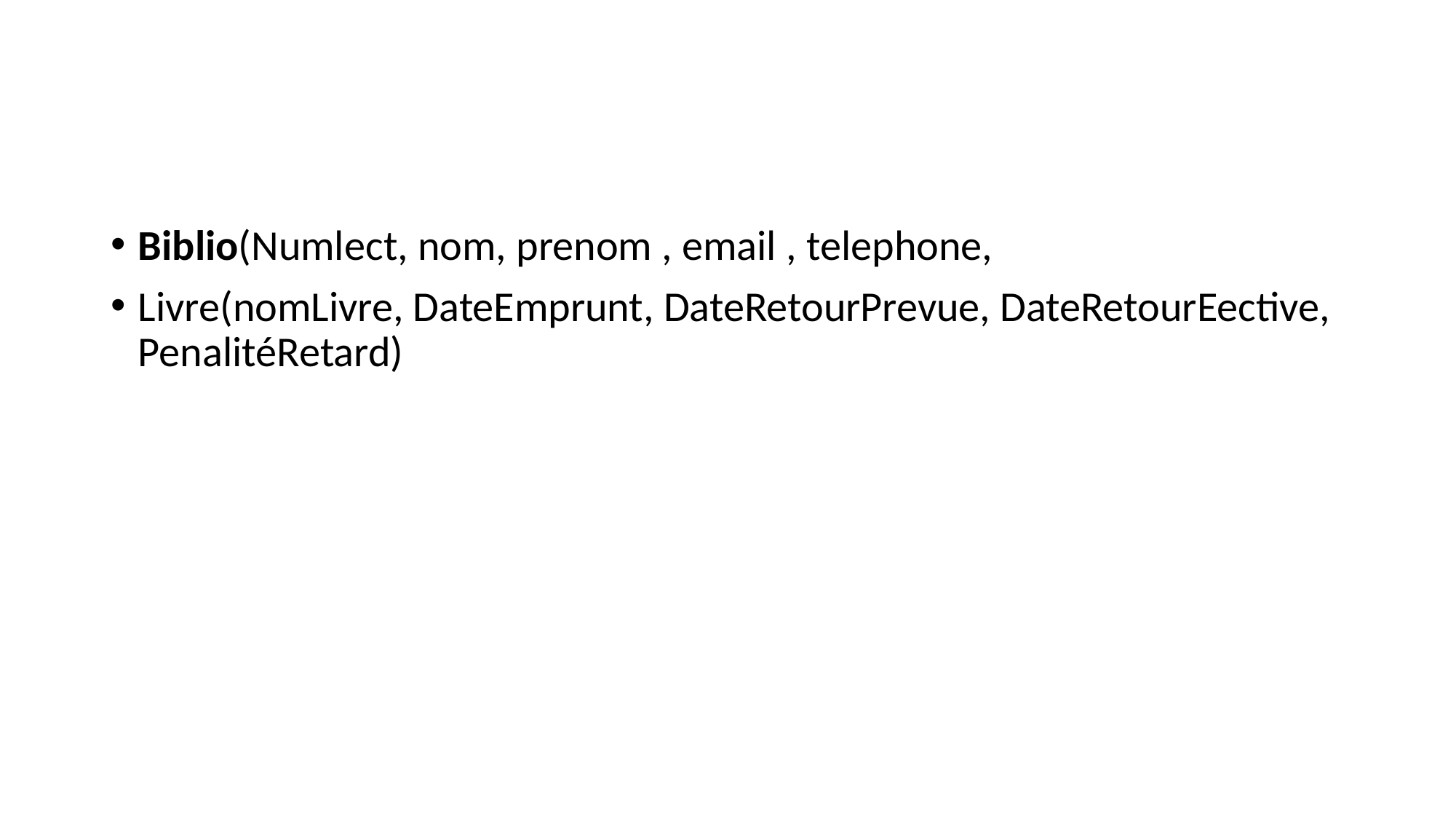

#
Biblio(Numlect, nom, prenom , email , telephone,
Livre(nomLivre, DateEmprunt, DateRetourPrevue, DateRetourEective, PenalitéRetard)